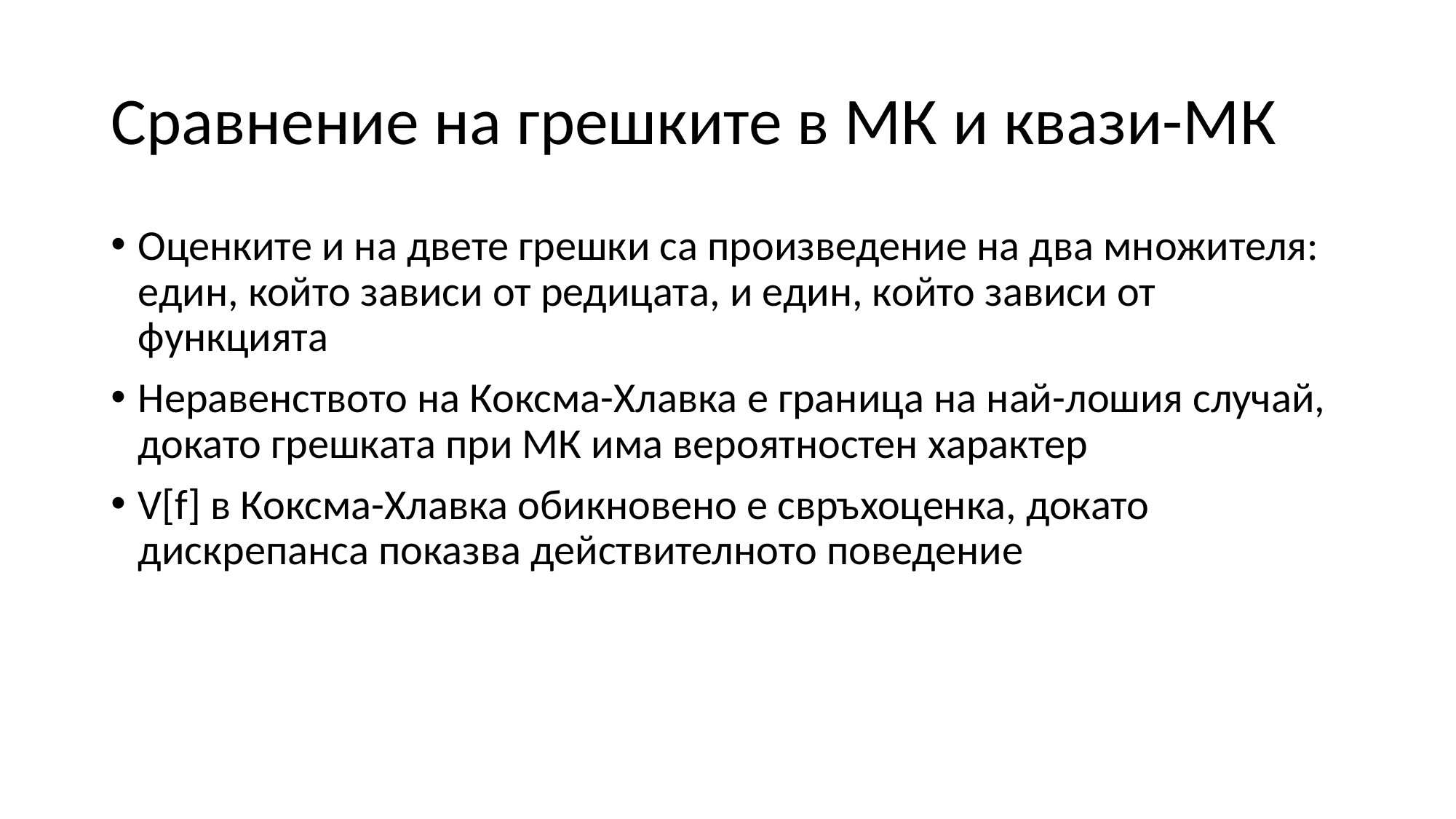

# Сравнение на грешките в МК и квази-МК
Оценките и на двете грешки са произведение на два множителя: един, който зависи от редицата, и един, който зависи от функцията
Неравенството на Коксма-Хлавка е граница на най-лошия случай, докато грешката при МК има вероятностен характер
V[f] в Коксма-Хлавка обикновено е свръхоценка, докато дискрепанса показва действителното поведение